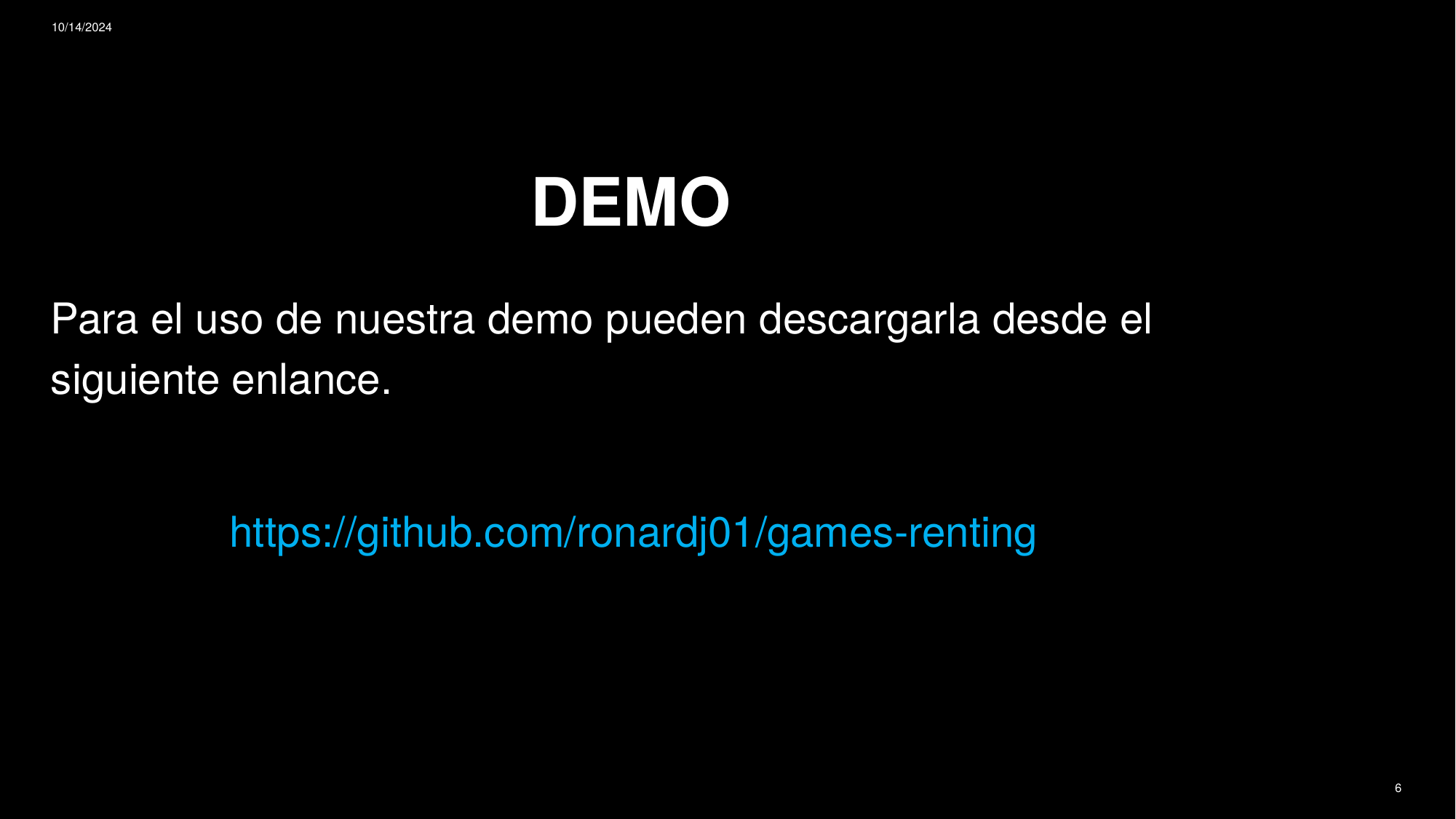

10/14/2024
# DEMO
Para el uso de nuestra demo pueden descargarla desde el siguiente enlance.

https://github.com/ronardj01/games-renting

6